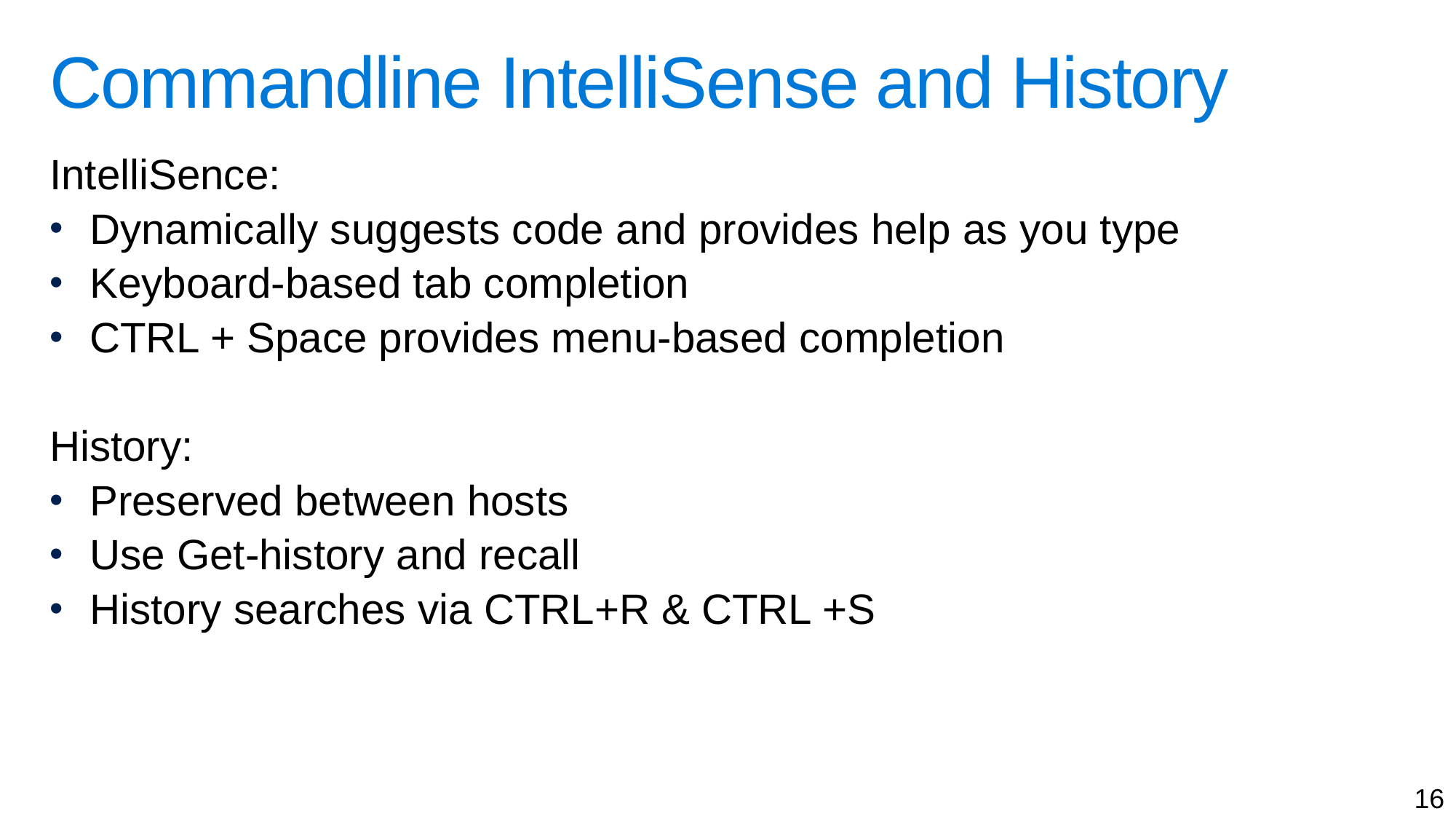

# Commandline IntelliSense and History
IntelliSence:
Dynamically suggests code and provides help as you type
Keyboard-based tab completion
CTRL + Space provides menu-based completion

History:
Preserved between hosts
Use Get-history and recall
History searches via CTRL+R & CTRL +S
16